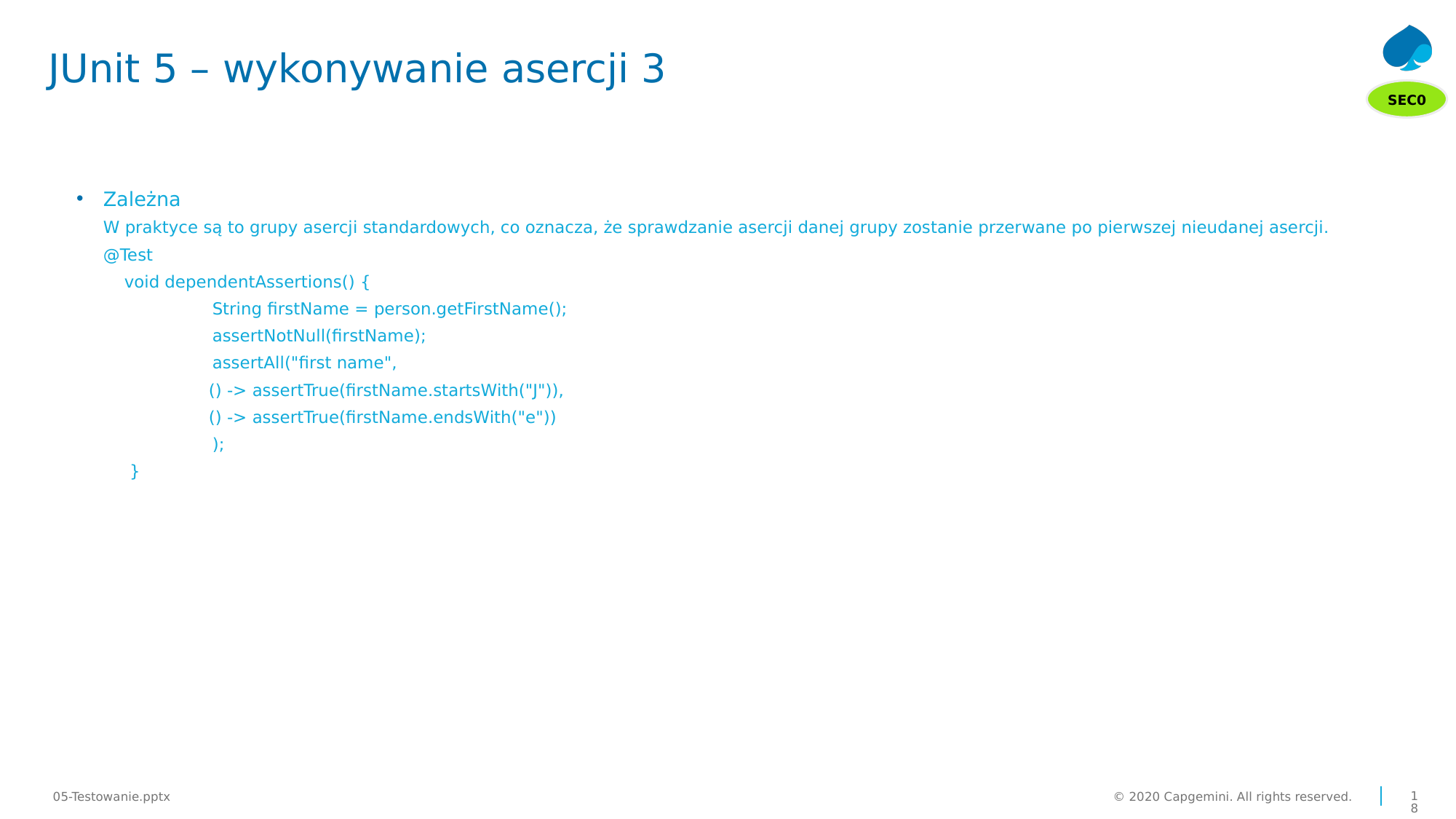

# JUnit 5 – wykonywanie asercji 3
SEC0
Zależna
W praktyce są to grupy asercji standardowych, co oznacza, że sprawdzanie asercji danej grupy zostanie przerwane po pierwszej nieudanej asercji.
@Test
    void dependentAssertions() {
	String firstName = person.getFirstName();
	assertNotNull(firstName);
	assertAll("first name",
                    () -> assertTrue(firstName.startsWith("J")),
                    () -> assertTrue(firstName.endsWith("e"))
	);
     }

© 2020 Capgemini. All rights reserved.
18